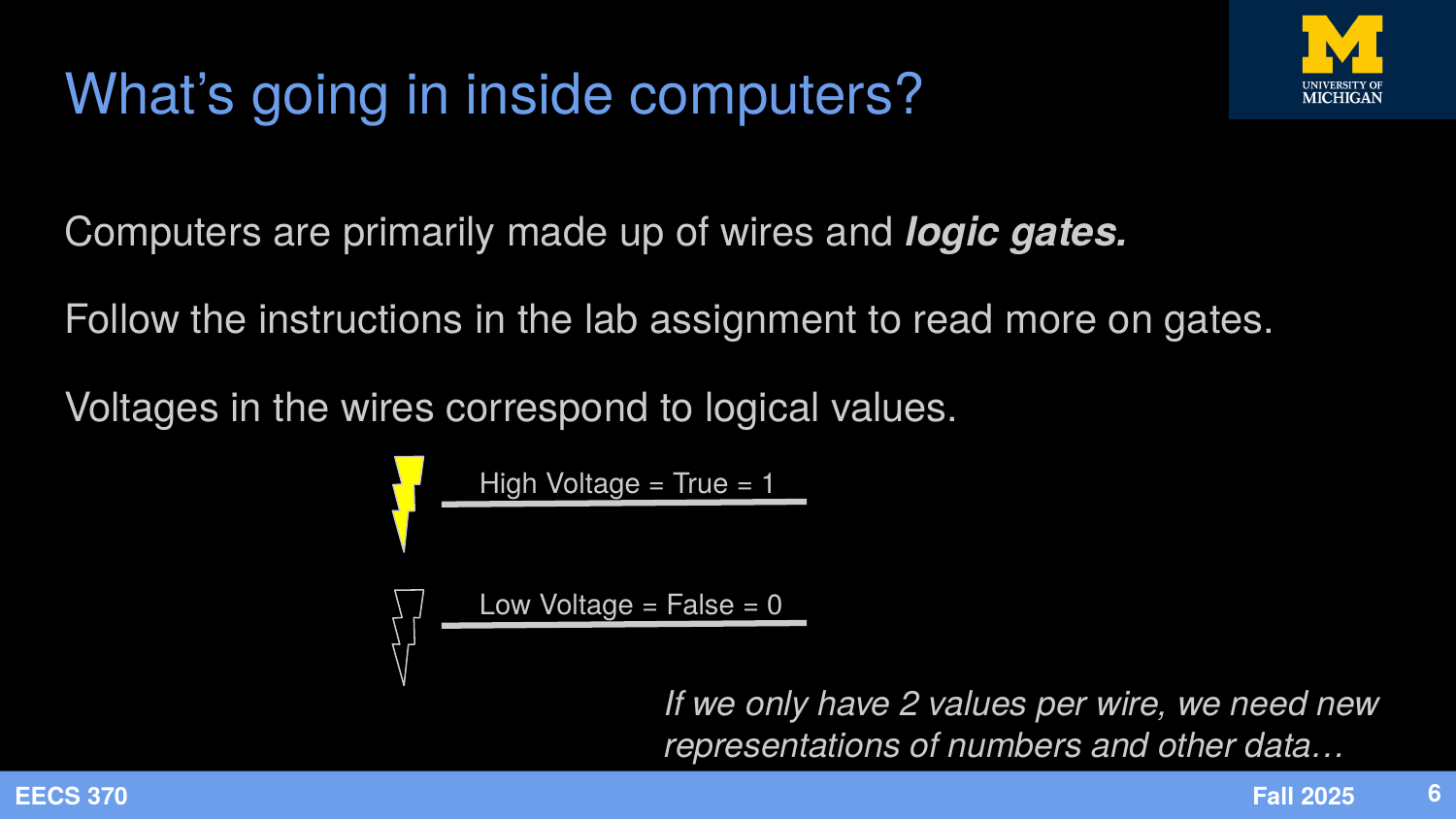

# What’s going in inside computers?
Computers are primarily made up of wires and logic gates.
Follow the instructions in the lab assignment to read more on gates.
Voltages in the wires correspond to logical values.
High Voltage = True = 1

Low Voltage = False = 0

If we only have 2 values per wire, we need new representations of numbers and other data…